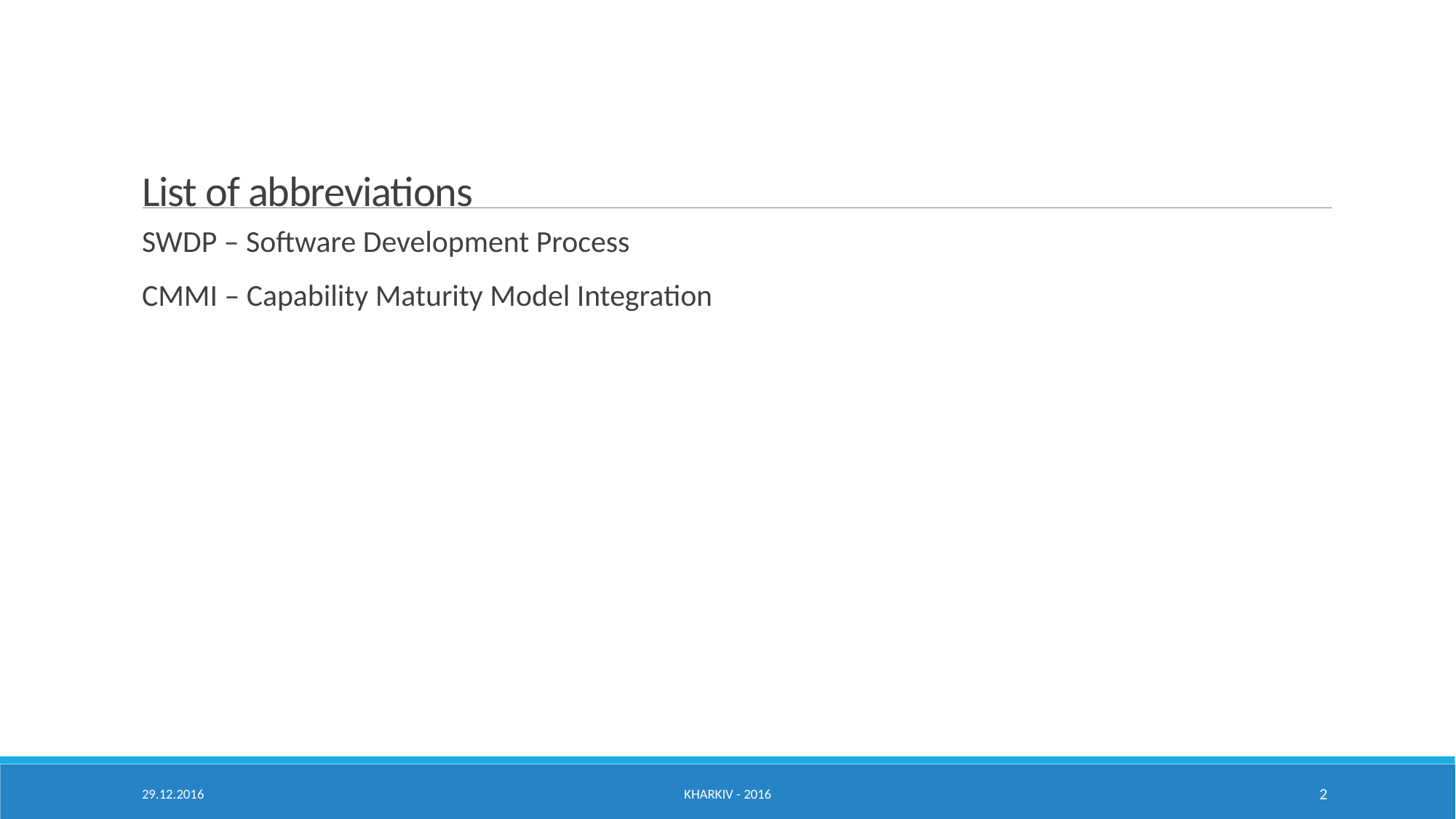

List of abbreviations
SWDP – Software Development Process
CMMI – Capability Maturity Model Integration
29.12.2016
Kharkiv - 2016
2